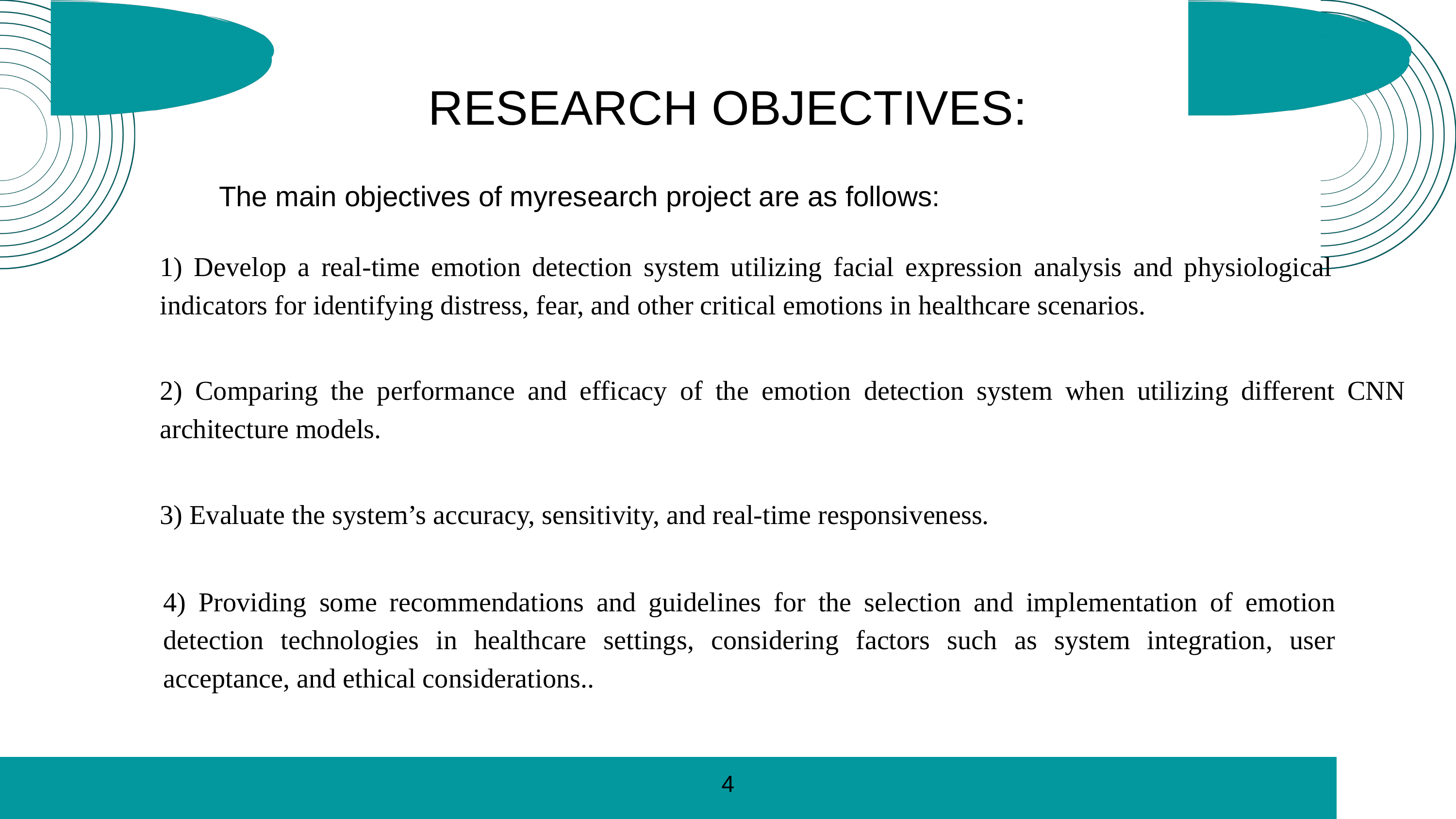

RESEARCH OBJECTIVES:
 The main objectives of myresearch project are as follows:

1) Develop a real-time emotion detection system utilizing facial expression analysis and physiological indicators for identifying distress, fear, and other critical emotions in healthcare scenarios.
2) Comparing the performance and efficacy of the emotion detection system when utilizing different CNN architecture models.
3) Evaluate the system’s accuracy, sensitivity, and real-time responsiveness.

4) Providing some recommendations and guidelines for the selection and implementation of emotion detection technologies in healthcare settings, considering factors such as system integration, user acceptance, and ethical considerations..

4